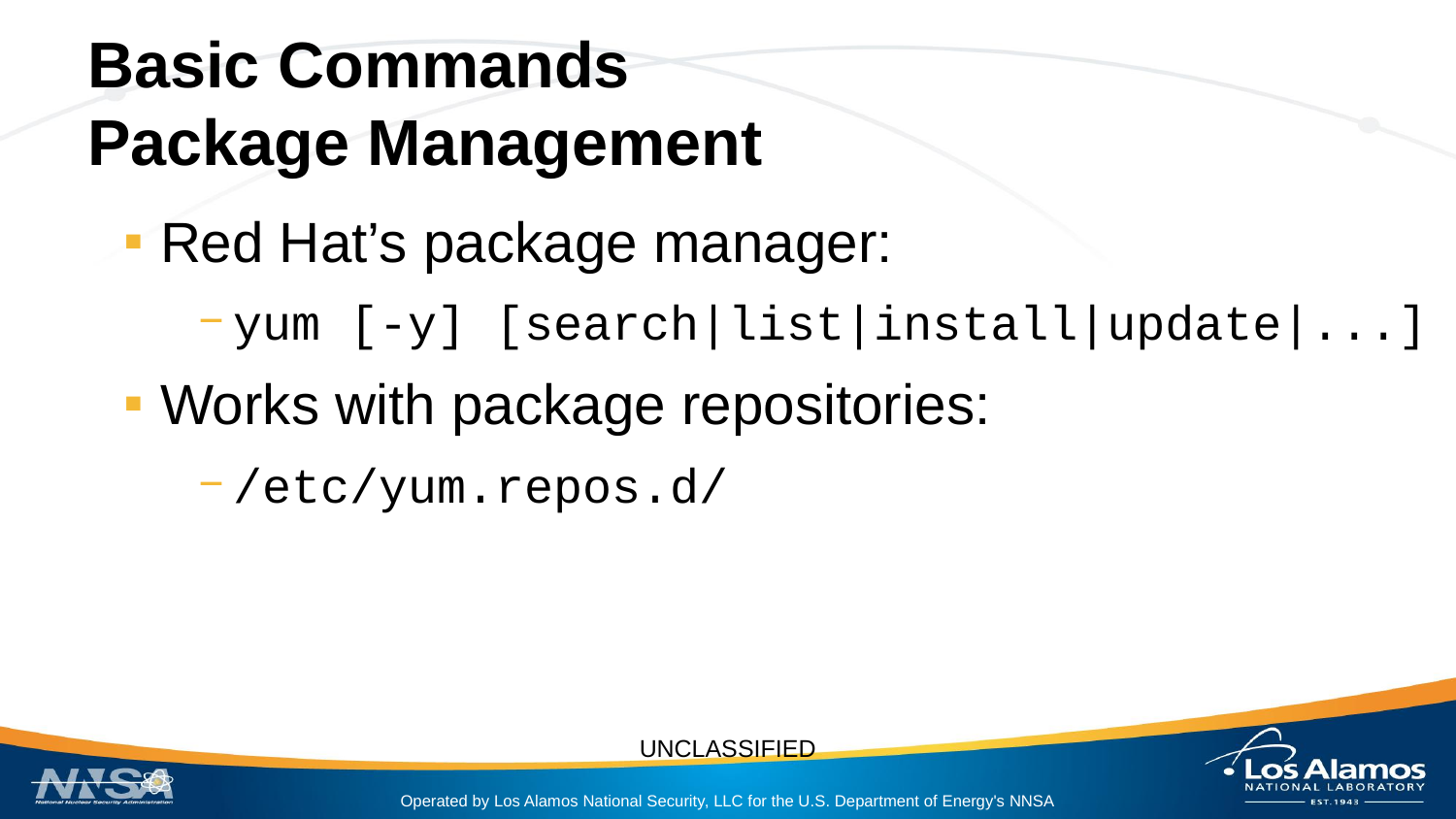

# Basic Commands
Package Management
Red Hat’s package manager:
yum [-y] [search|list|install|update|...]
Works with package repositories:
/etc/yum.repos.d/